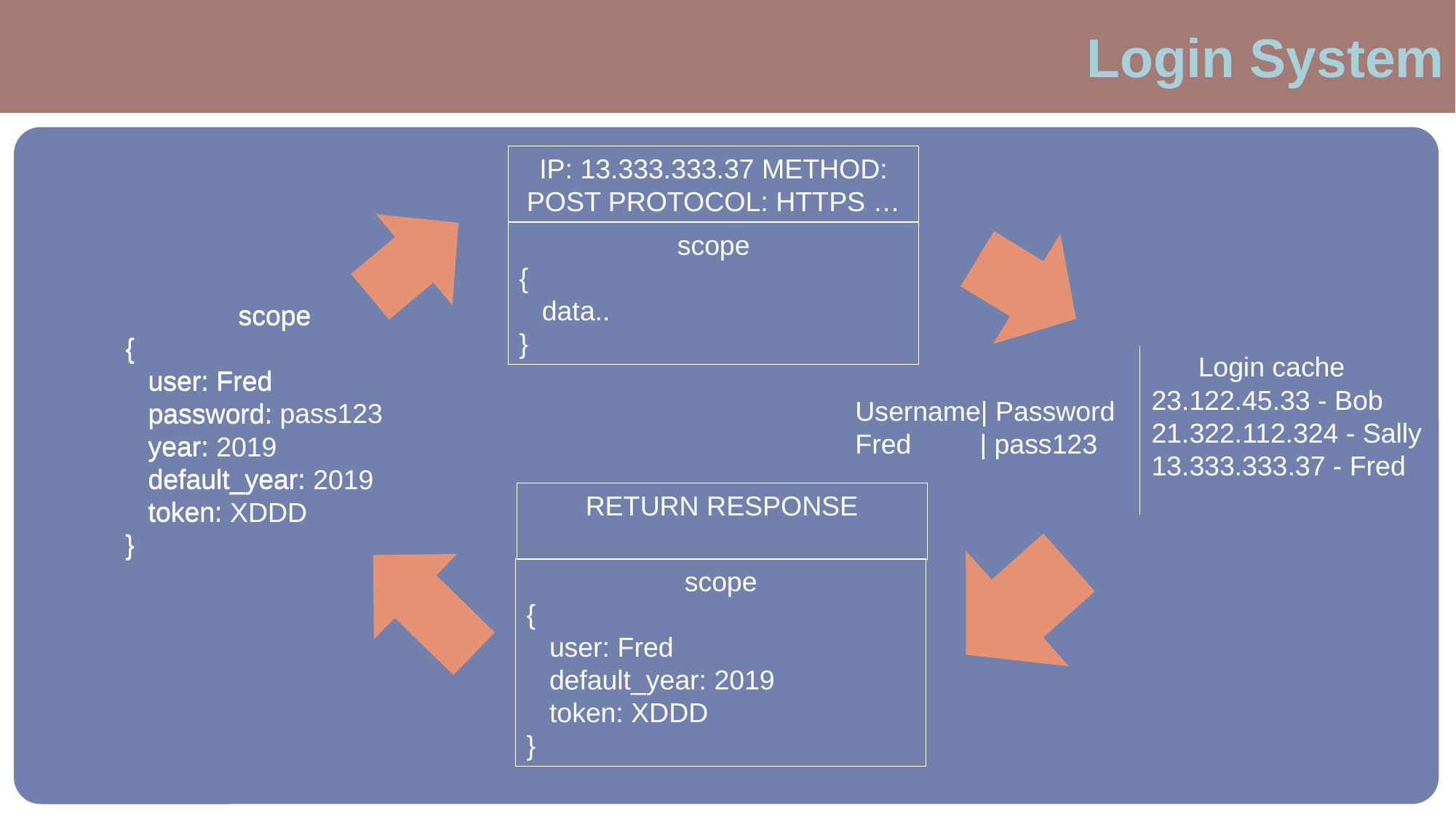

Login System

IP: 13.333.333.37 METHOD: POST PROTOCOL: HTTPS …

scope
{
   data..
}

scope
{
   user: Fred
   password: pass123
   year:
   default_year:
   token:
}
scope
{
   user: Fred
   password:
   year: 2019
   default_year: 2019
   token: XDDD
}
Login cache
23.122.45.33 - Bob
21.322.112.324 - Sally
13.333.333.37 - Fred
Username| Password
Fred         | pass123
RETURN RESPONSE

scope
{
   user: Fred
   default_year: 2019
   token: XDDD
}